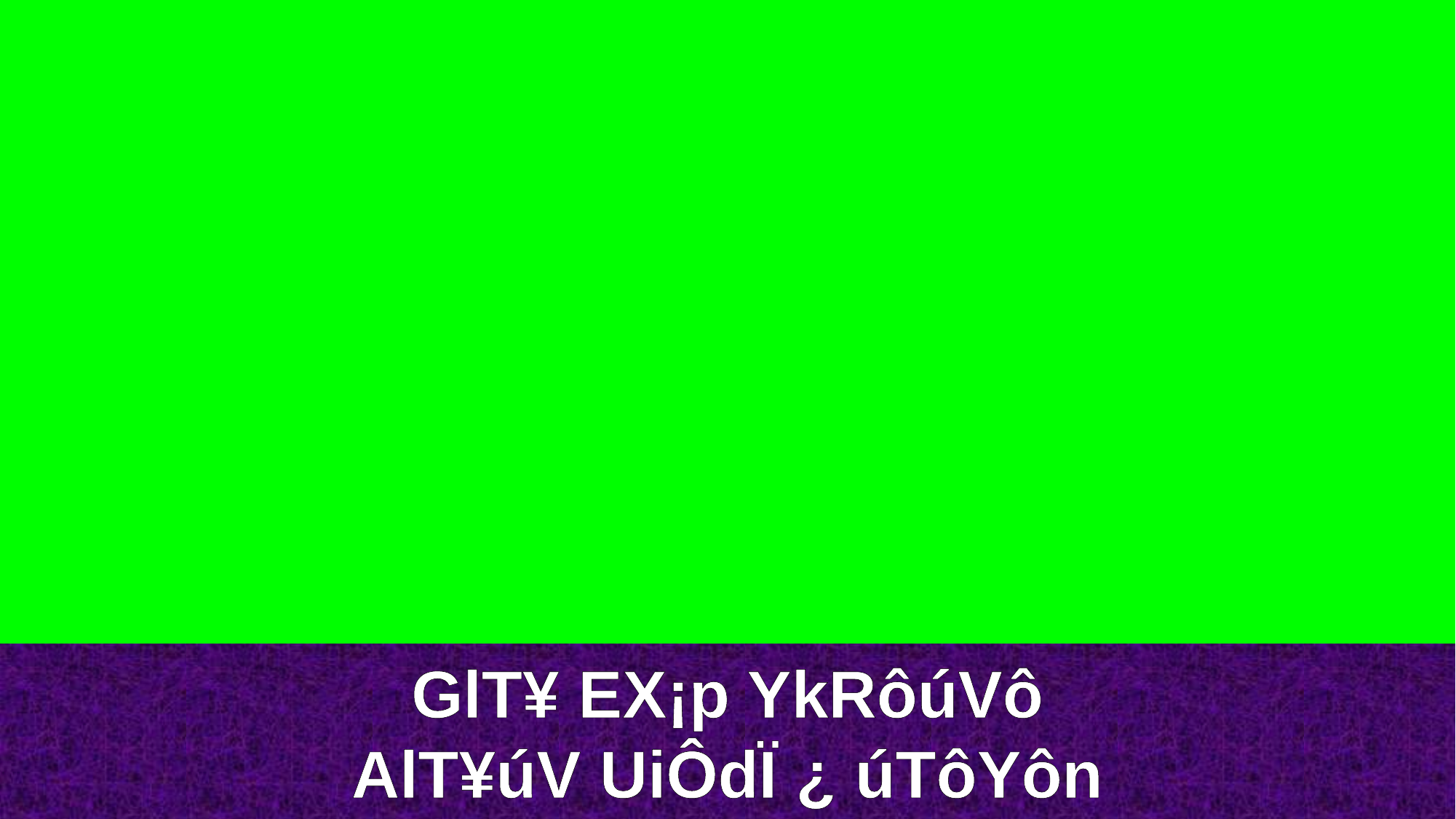

GlT¥ EX¡p YkRôúVô
AlT¥úV UiÔdÏ ¿ úTôYôn